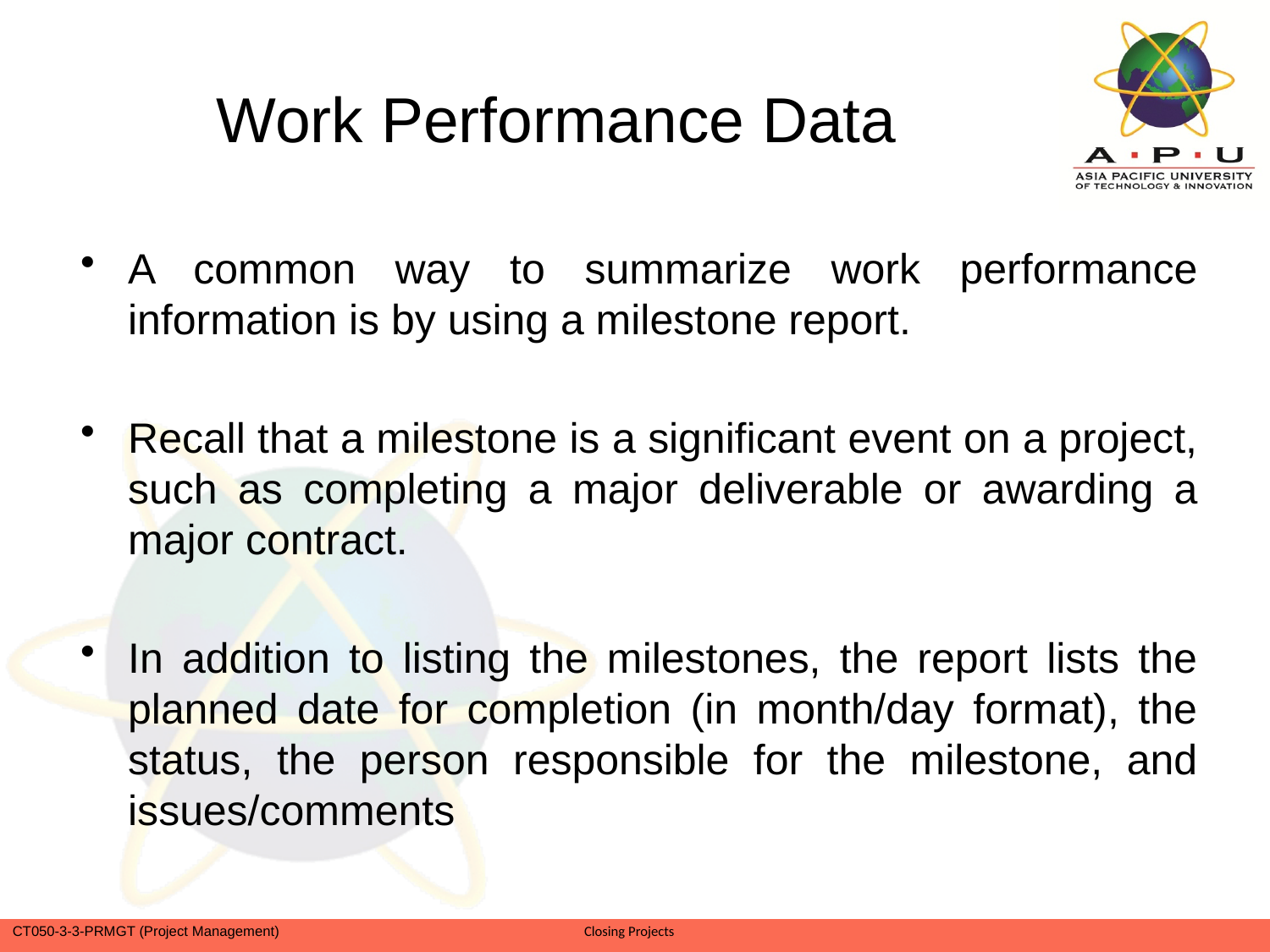

# Work Performance Data
A common way to summarize work performance information is by using a milestone report.

Recall that a milestone is a significant event on a project, such as completing a major deliverable or awarding a major contract.

In addition to listing the milestones, the report lists the planned date for completion (in month/day format), the status, the person responsible for the milestone, and issues/comments